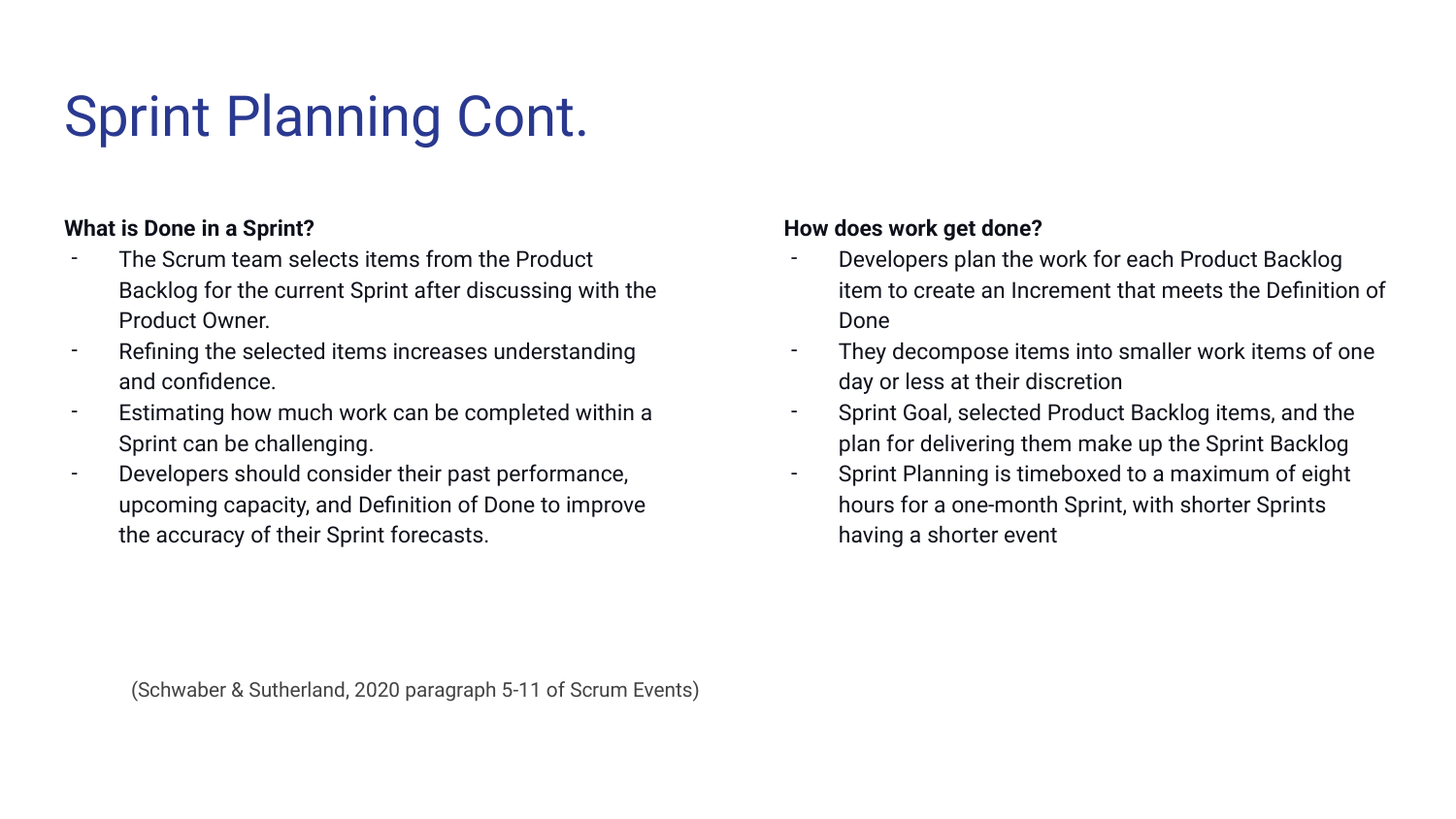

# Sprint Planning Cont.
What is Done in a Sprint?
The Scrum team selects items from the Product Backlog for the current Sprint after discussing with the Product Owner.
Refining the selected items increases understanding and confidence.
Estimating how much work can be completed within a Sprint can be challenging.
Developers should consider their past performance, upcoming capacity, and Definition of Done to improve the accuracy of their Sprint forecasts.
How does work get done?
Developers plan the work for each Product Backlog item to create an Increment that meets the Definition of Done
They decompose items into smaller work items of one day or less at their discretion
Sprint Goal, selected Product Backlog items, and the plan for delivering them make up the Sprint Backlog
Sprint Planning is timeboxed to a maximum of eight hours for a one-month Sprint, with shorter Sprints having a shorter event
(Schwaber & Sutherland, 2020 paragraph 5-11 of Scrum Events)